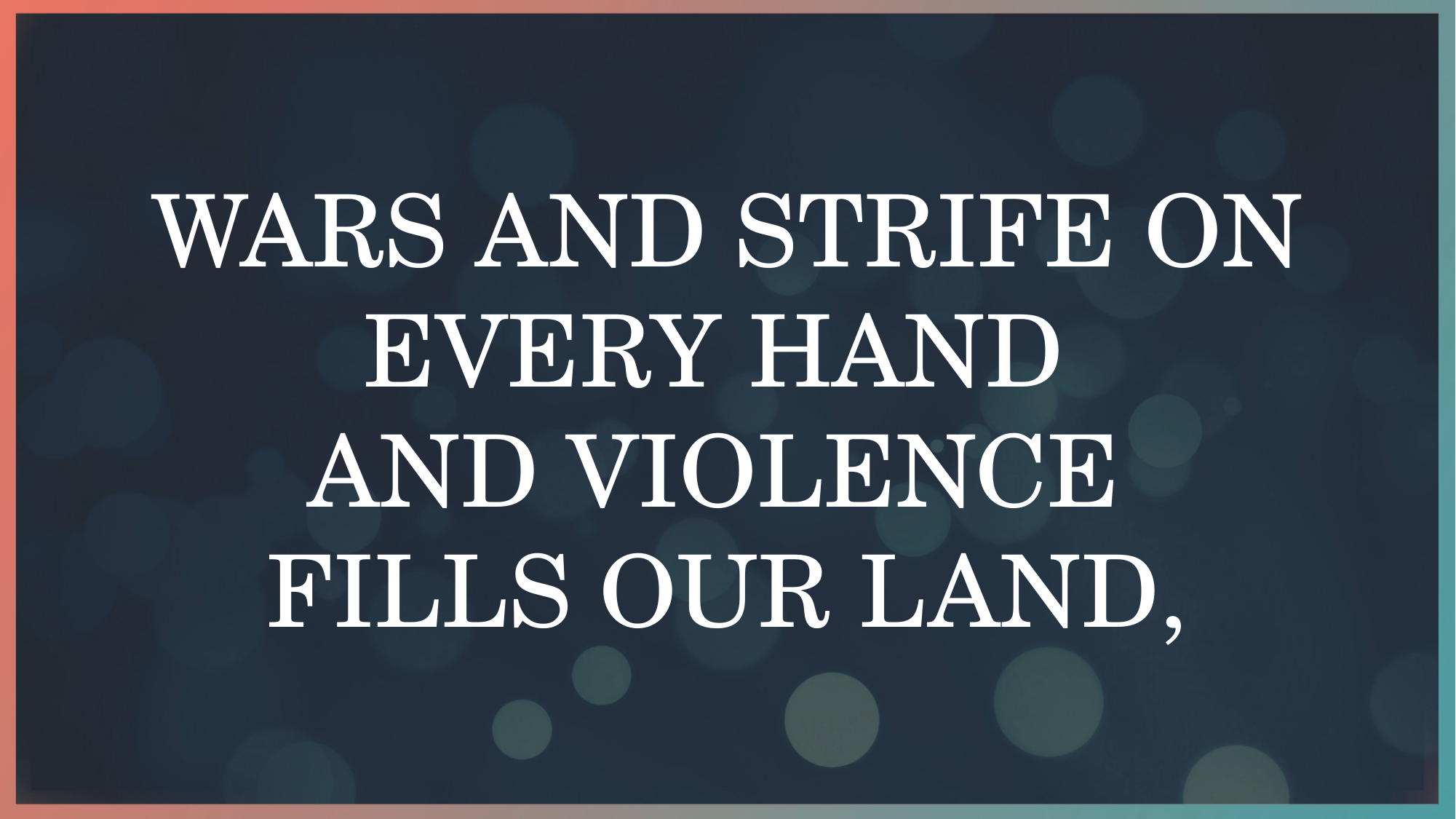

WARS AND STRIFE ON EVERY HAND
AND VIOLENCE
FILLS OUR LAND,